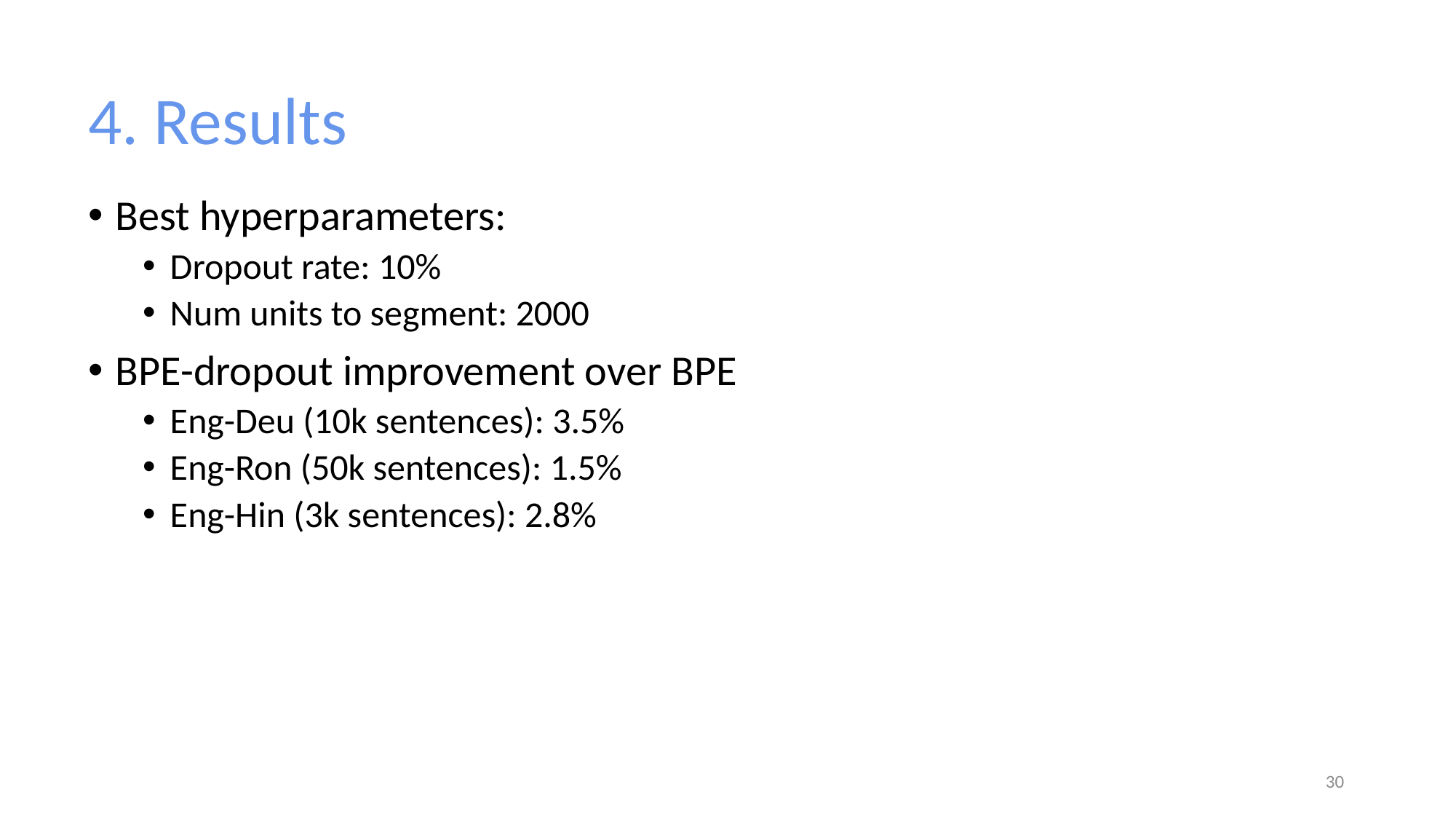

# 4. Results
Best hyperparameters:
Dropout rate: 10%
Num units to segment: 2000
BPE-dropout improvement over BPE
Eng-Deu (10k sentences): 3.5%
Eng-Ron (50k sentences): 1.5%
Eng-Hin (3k sentences): 2.8%
30